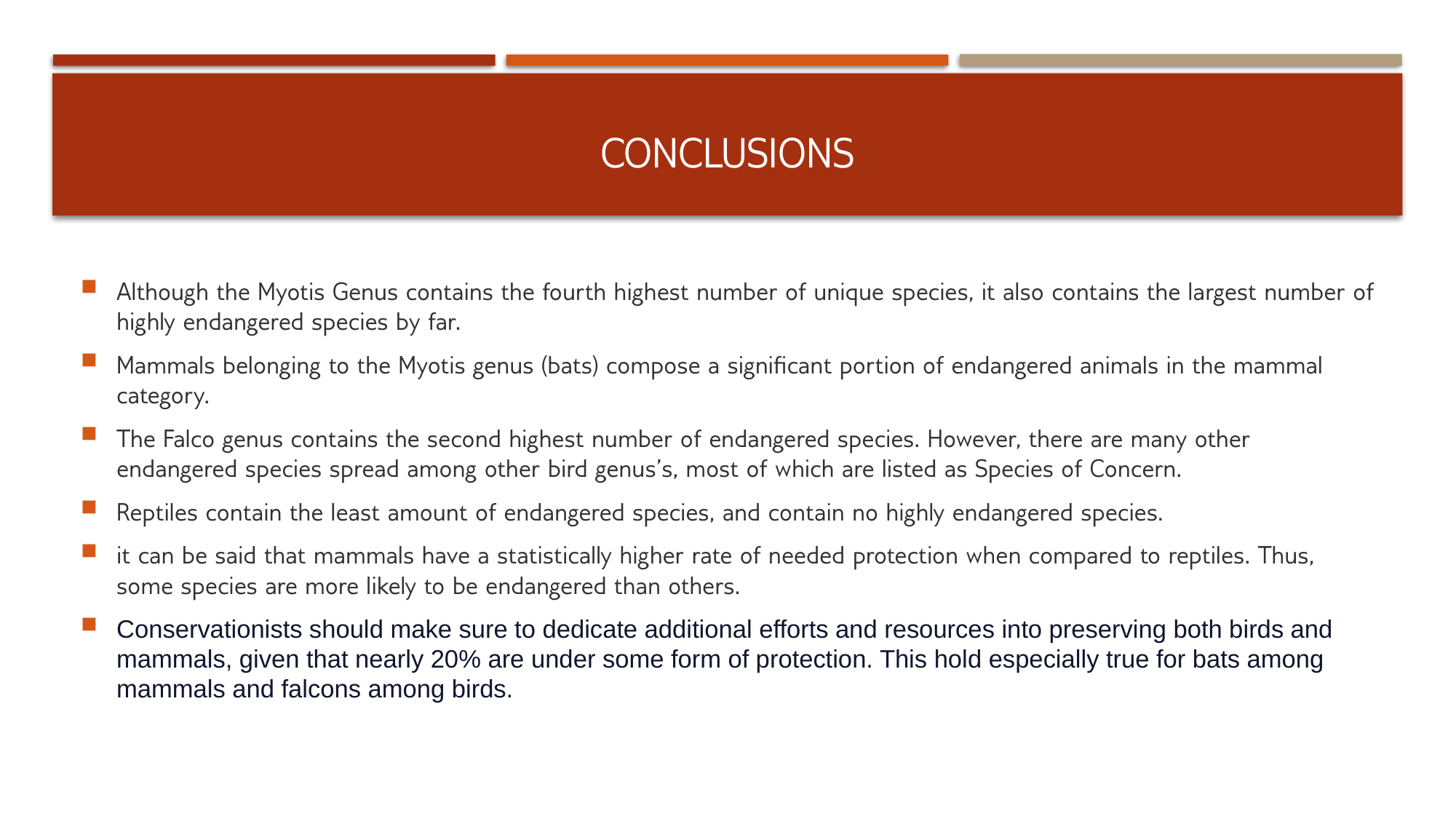

# Conclusions
Although the Myotis Genus contains the fourth highest number of unique species, it also contains the largest number of highly endangered species by far.
Mammals belonging to the Myotis genus (bats) compose a significant portion of endangered animals in the mammal category.
The Falco genus contains the second highest number of endangered species. However, there are many other endangered species spread among other bird genus’s, most of which are listed as Species of Concern.
Reptiles contain the least amount of endangered species, and contain no highly endangered species.
it can be said that mammals have a statistically higher rate of needed protection when compared to reptiles. Thus, some species are more likely to be endangered than others.
Conservationists should make sure to dedicate additional efforts and resources into preserving both birds and mammals, given that nearly 20% are under some form of protection. This hold especially true for bats among mammals and falcons among birds.